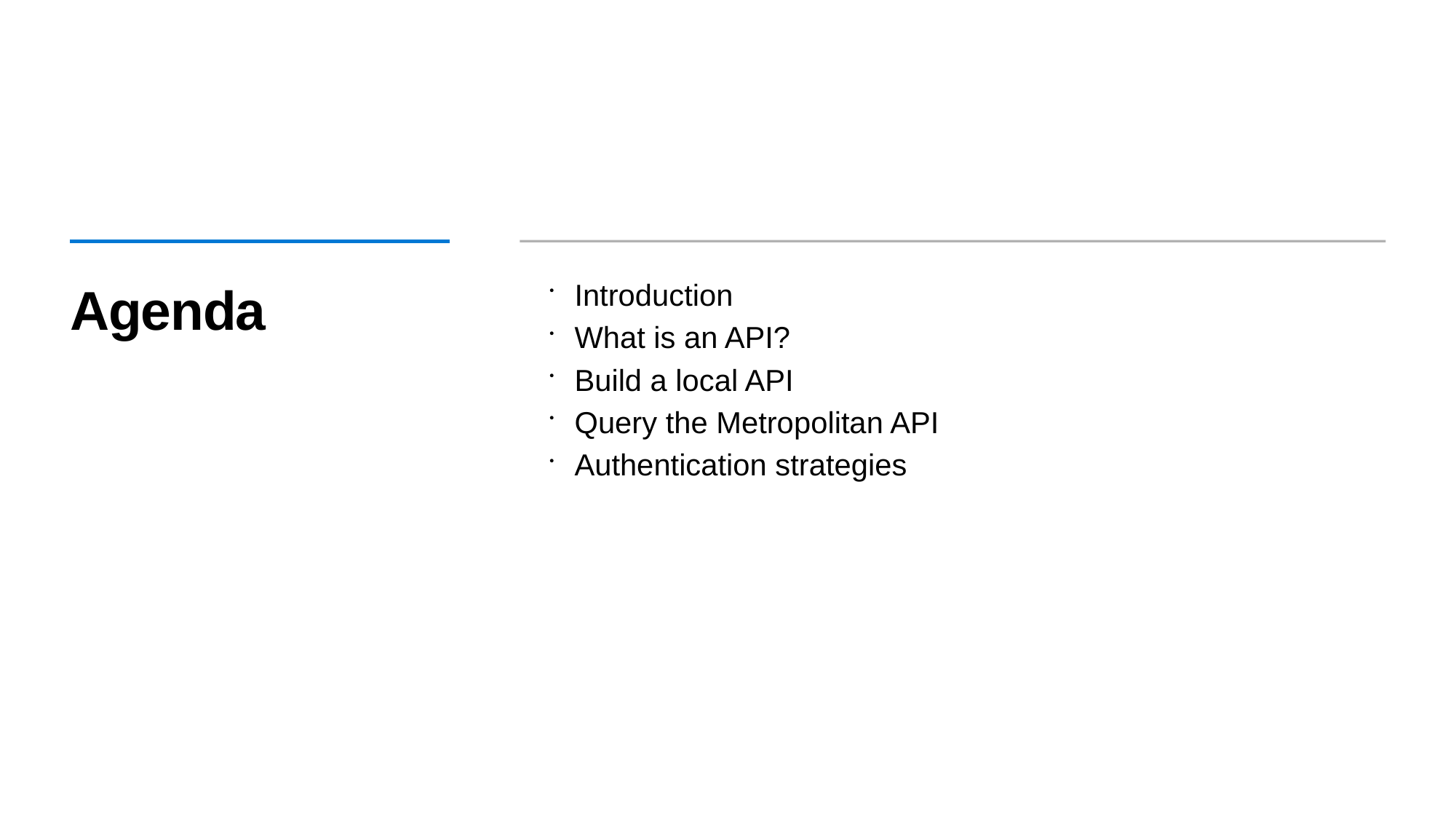

# Agenda
Introduction
What is an API?
Build a local API
Query the Metropolitan API
Authentication strategies